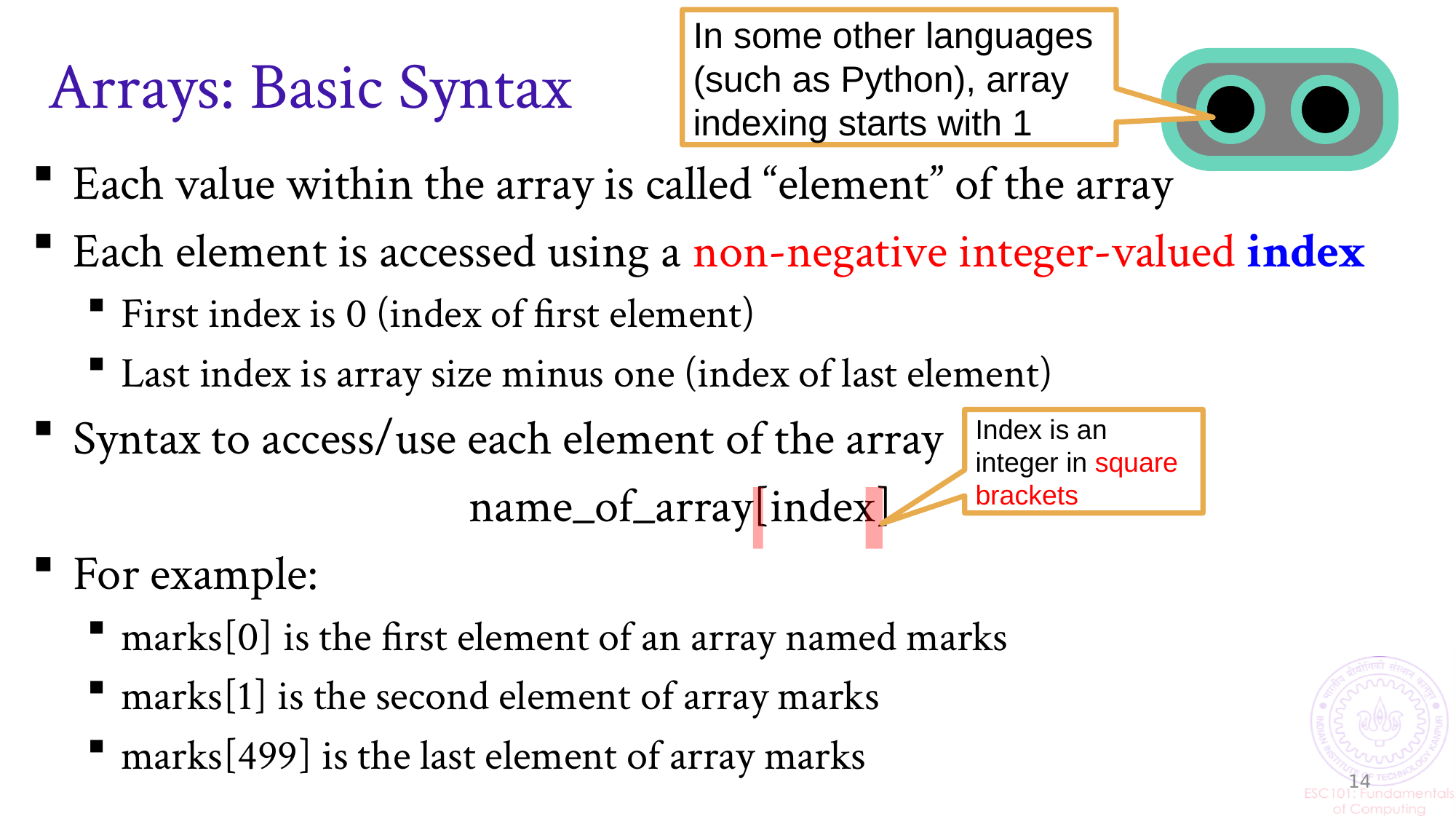

In some other languages (such as Python), array indexing starts with 1
# Arrays: Basic Syntax

Each value within the array is called “element” of the array
Each element is accessed using a non-negative integer-valued index
First index is 0 (index of first element)
Last index is array size minus one (index of last element)
Syntax to access/use each element of the array
				name_of_array[index]
For example:
marks[0] is the first element of an array named marks
marks[1] is the second element of array marks
marks[499] is the last element of array marks
Index is an integer in square brackets

14